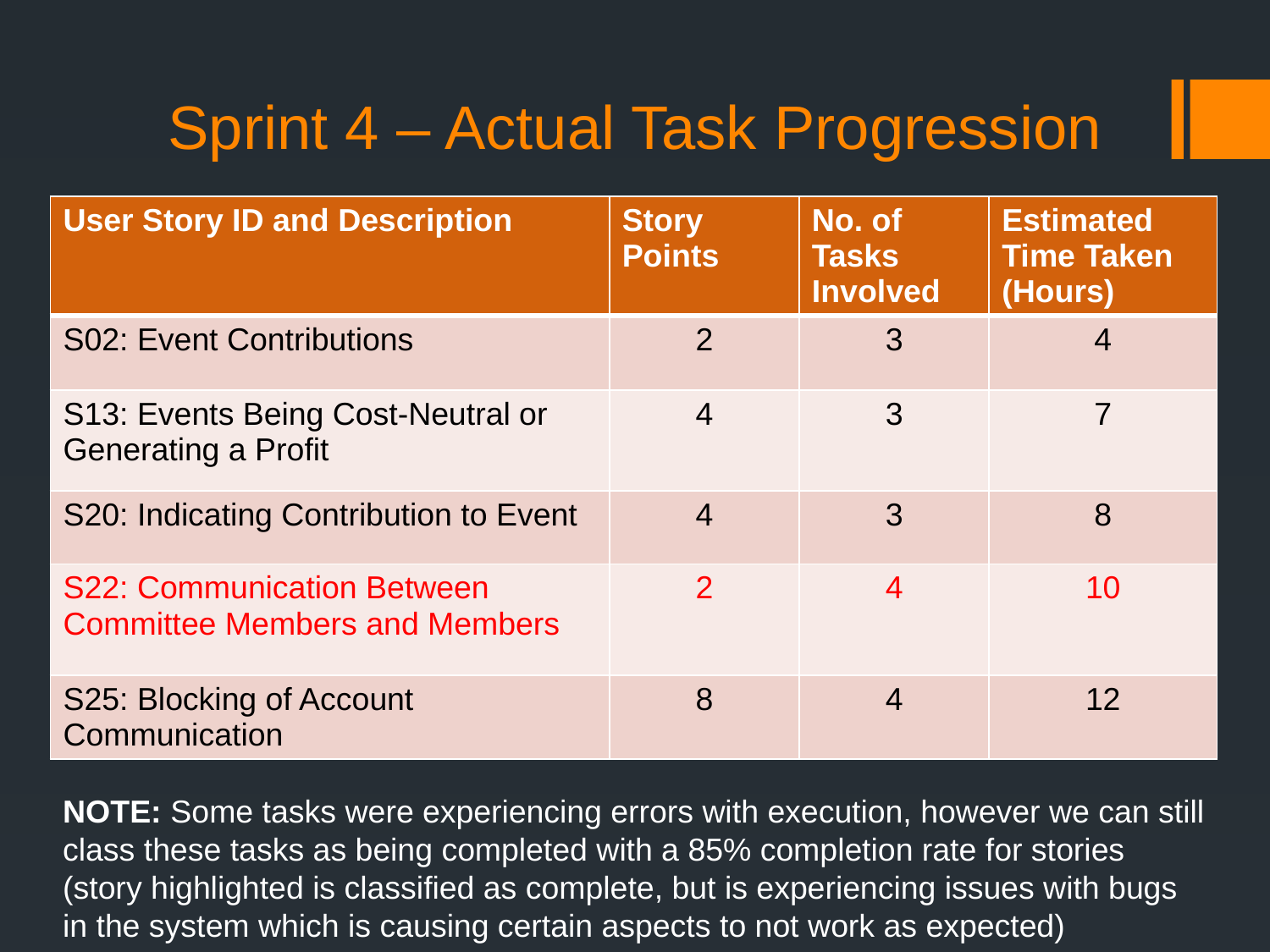

# Sprint 4 – Actual Task Progression
| User Story ID and Description | Story Points | No. of Tasks Involved | Estimated Time Taken (Hours) |
| --- | --- | --- | --- |
| S02: Event Contributions | 2 | 3 | 4 |
| S13: Events Being Cost-Neutral or Generating a Profit | 4 | 3 | 7 |
| S20: Indicating Contribution to Event | 4 | 3 | 8 |
| S22: Communication Between Committee Members and Members | 2 | 4 | 10 |
| S25: Blocking of Account Communication | 8 | 4 | 12 |
NOTE: Some tasks were experiencing errors with execution, however we can still class these tasks as being completed with a 85% completion rate for stories (story highlighted is classified as complete, but is experiencing issues with bugs in the system which is causing certain aspects to not work as expected)